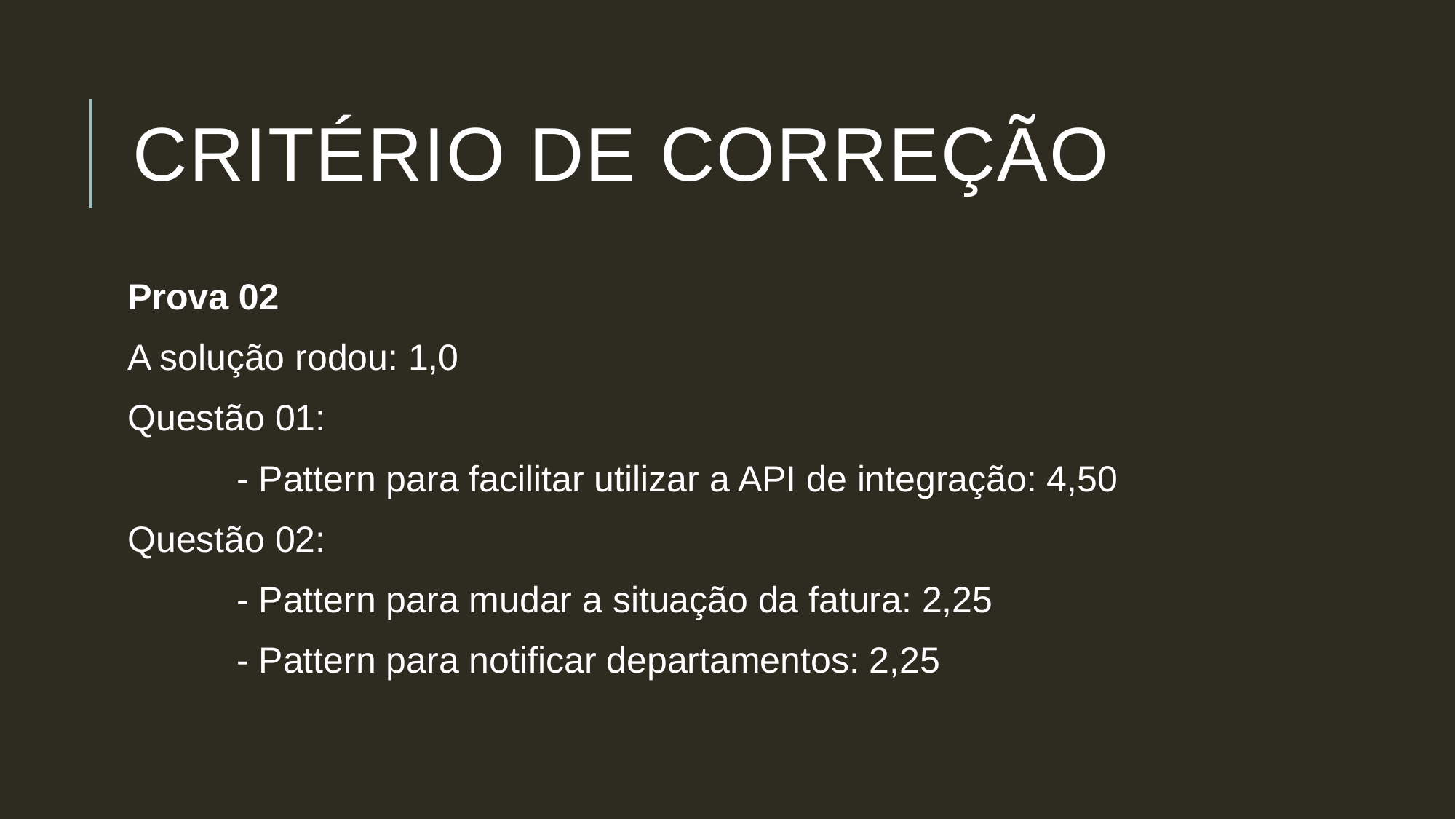

# Critério de correção
Prova 02
A solução rodou: 1,0
Questão 01:
	- Pattern para facilitar utilizar a API de integração: 4,50
Questão 02:
	- Pattern para mudar a situação da fatura: 2,25
	- Pattern para notificar departamentos: 2,25